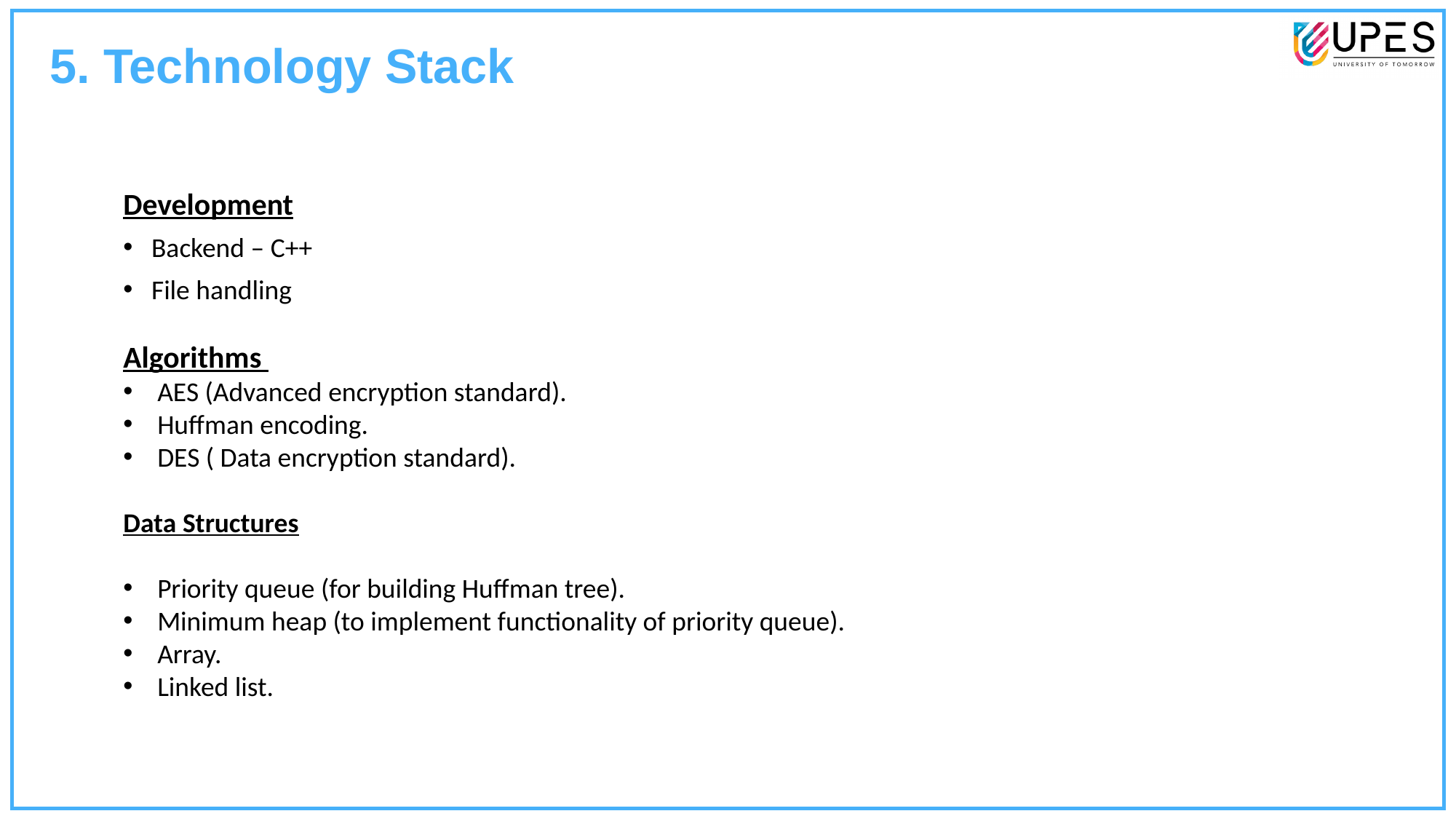

5. Technology Stack

Development
   Backend – C++
   File handling

Algorithms
AES (Advanced encryption standard).
Huffman encoding.
DES ( Data encryption standard).

Data Structures

Priority queue (for building Huffman tree).
Minimum heap (to implement functionality of priority queue).
Array.
Linked list.